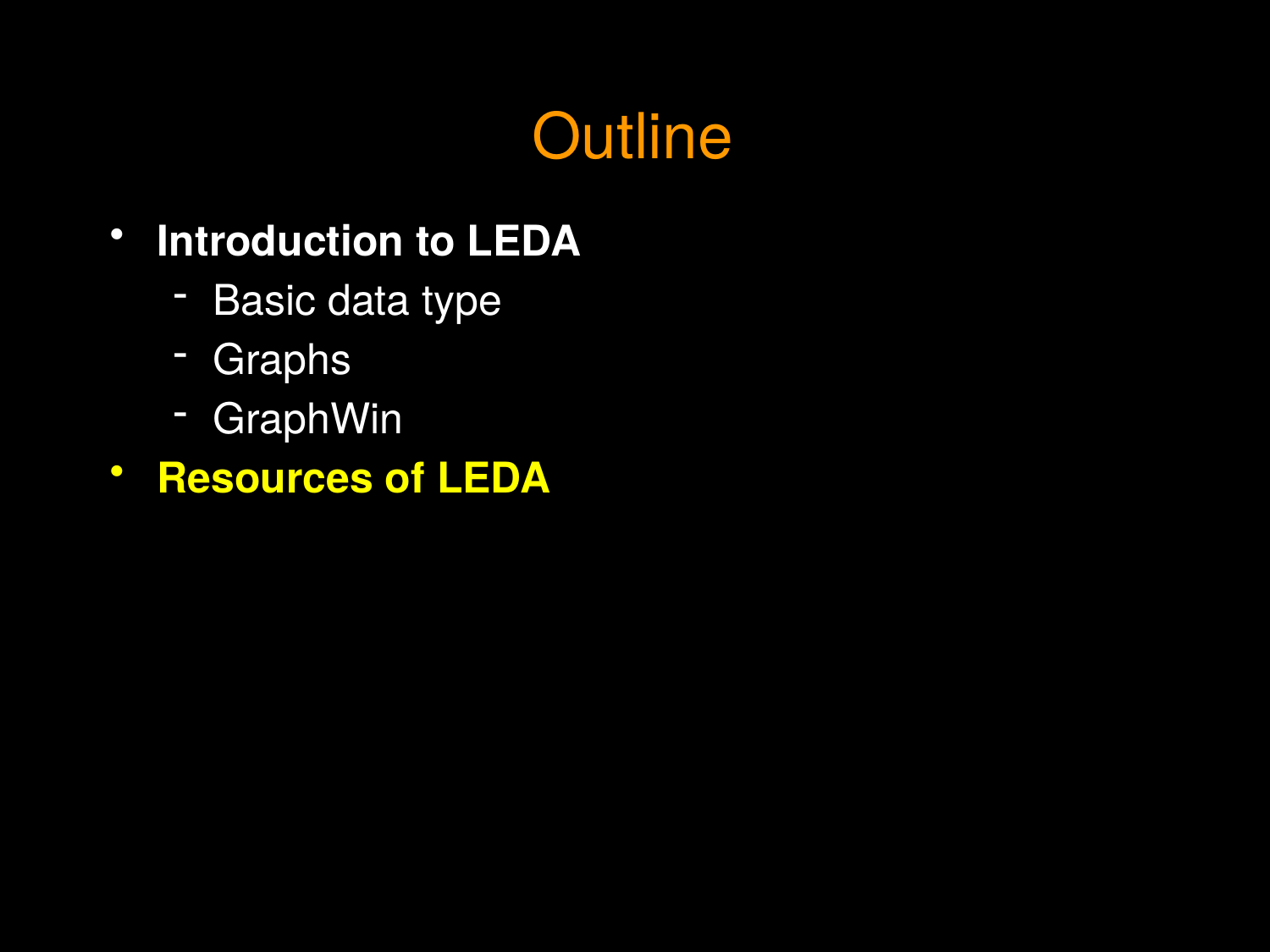

Outline
Introduction to LEDA
Basic data type
Graphs
GraphWin
Resources of LEDA